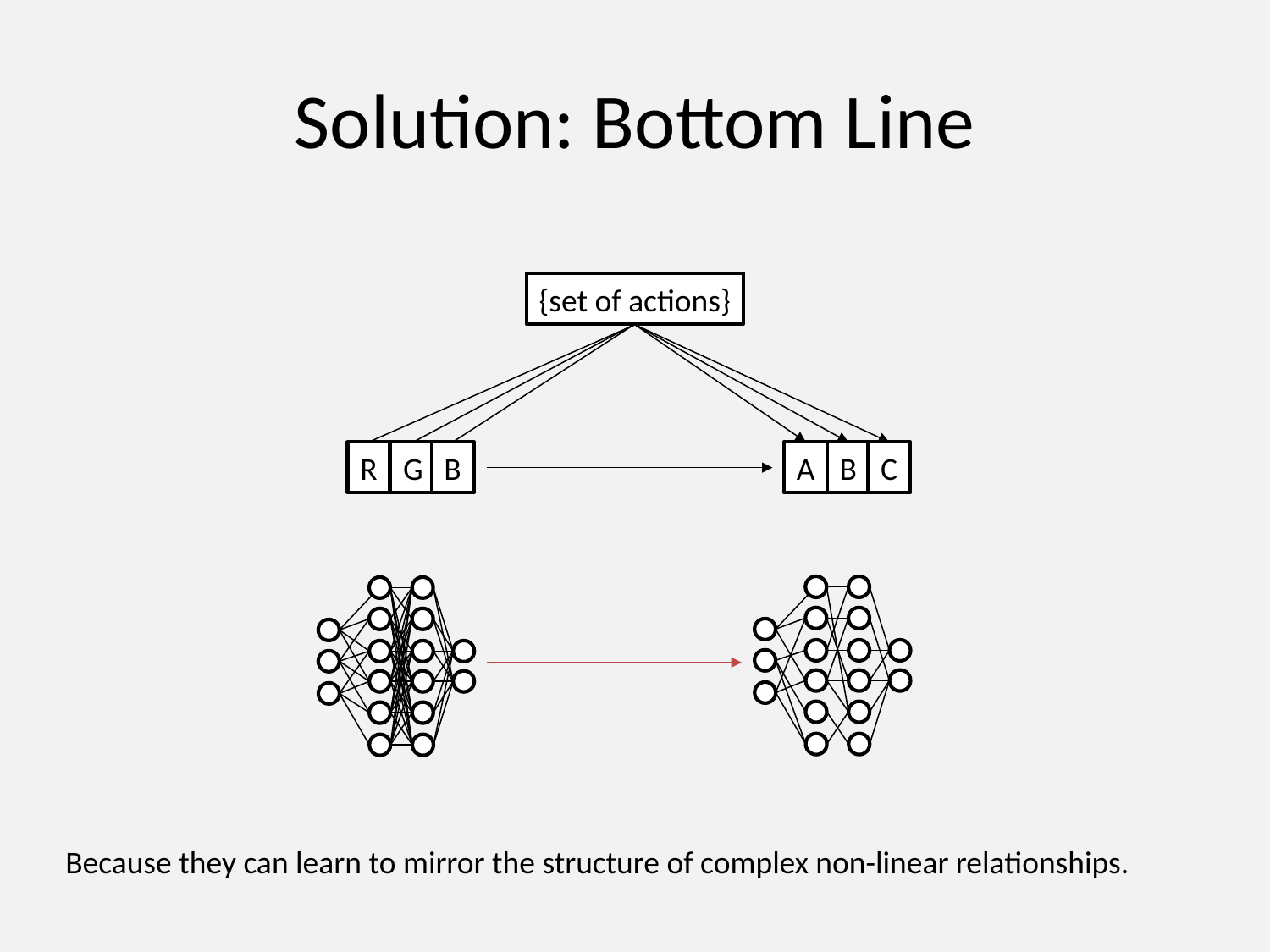

# Solution: Bottom Line
{set of actions}
R
G
B
A
B
C

Because they can learn to mirror the structure of complex non-linear relationships.